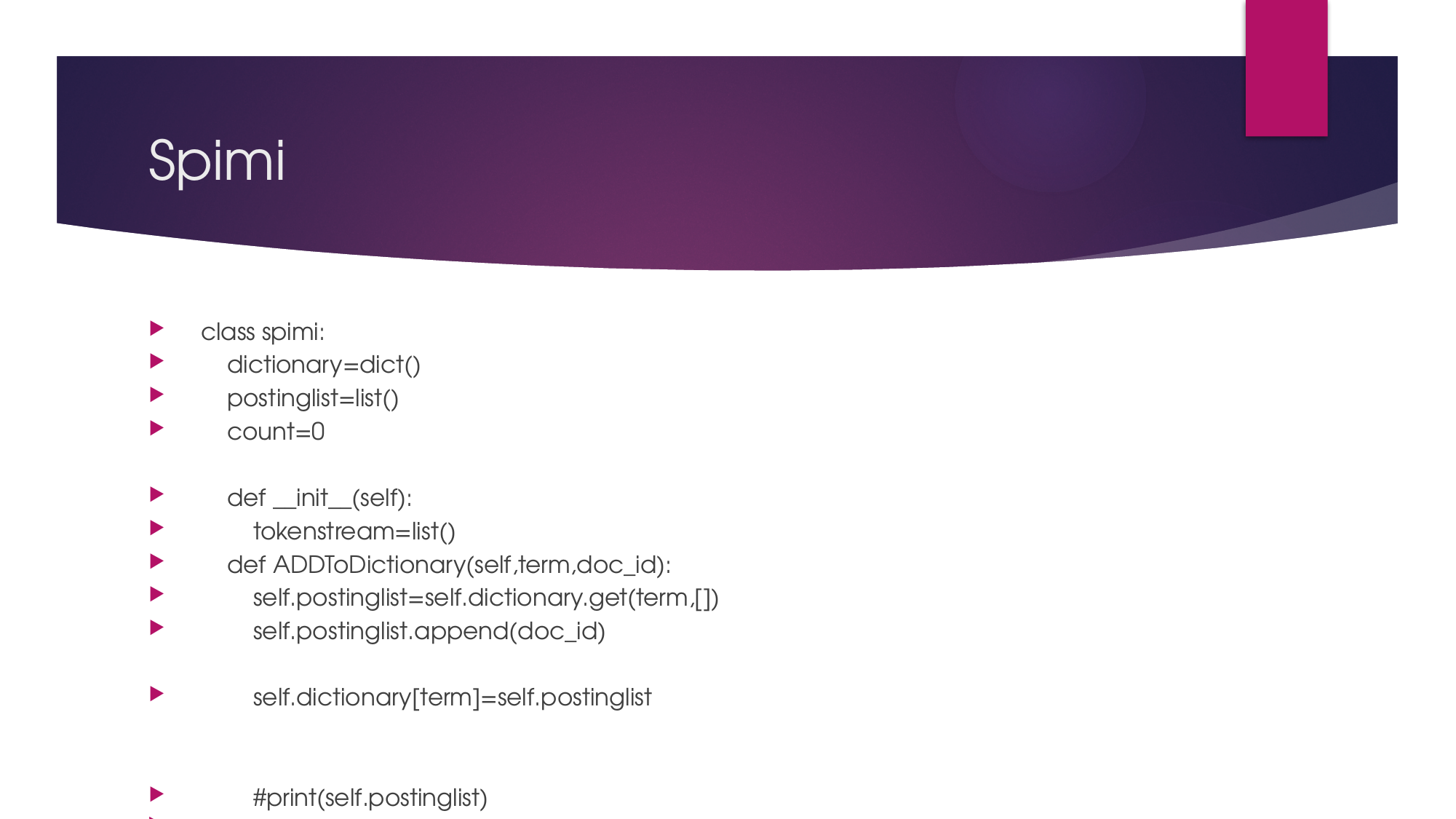

# Spimi
class spimi:
    dictionary=dict()
    postinglist=list()
    count=0

    def __init__(self):
        tokenstream=list()
    def ADDToDictionary(self,term,doc_id):
        self.postinglist=self.dictionary.get(term,[])
        self.postinglist.append(doc_id)

        self.dictionary[term]=self.postinglist

        #print(self.postinglist)